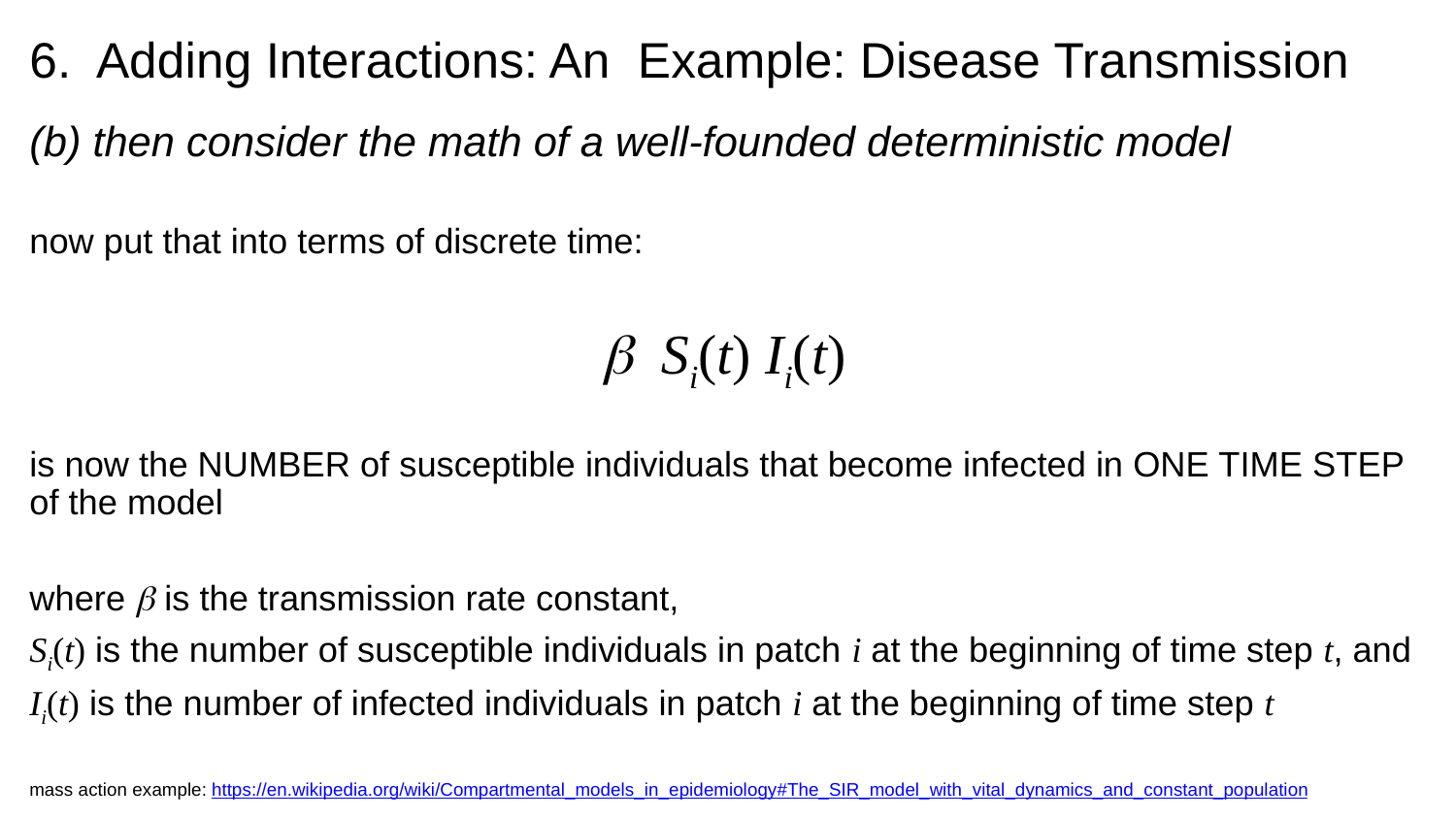

# 6.  Adding Interactions: An  Example: Disease Transmission
(b) then consider the math of a well-founded deterministic model

now put that into terms of discrete time:

β Si(t) Ii(t)

is now the NUMBER of susceptible individuals that become infected in ONE TIME STEP of the model

where β is the transmission rate constant,
Si(t) is the number of susceptible individuals in patch i at the beginning of time step t, and
Ii(t) is the number of infected individuals in patch i at the beginning of time step t
mass action example: https://en.wikipedia.org/wiki/Compartmental_models_in_epidemiology#The_SIR_model_with_vital_dynamics_and_constant_population